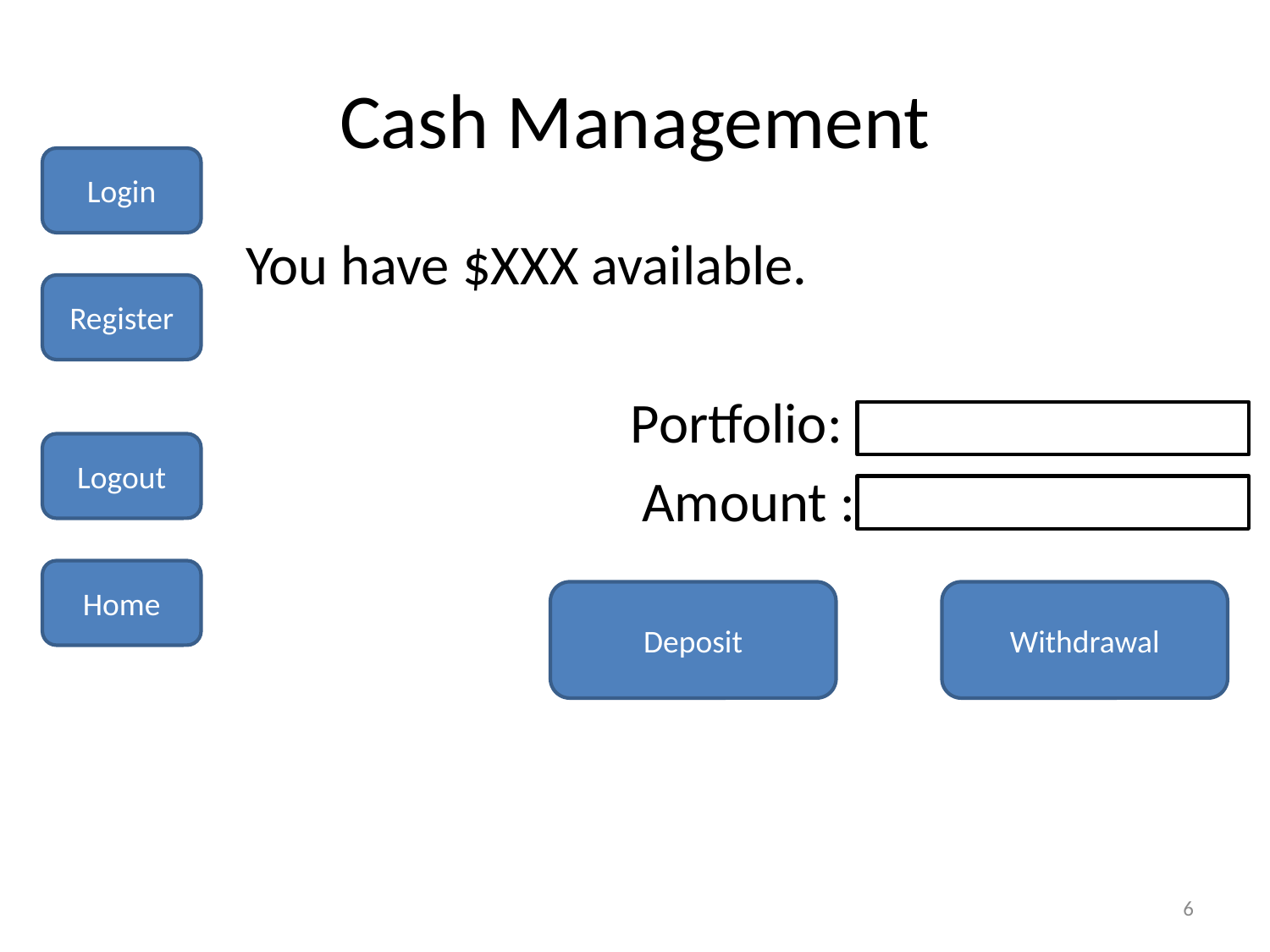

# Cash Management
Login
You have $XXX available.

Portfolio:
Amount :
Register

Logout

Home
Deposit
Withdrawal
6